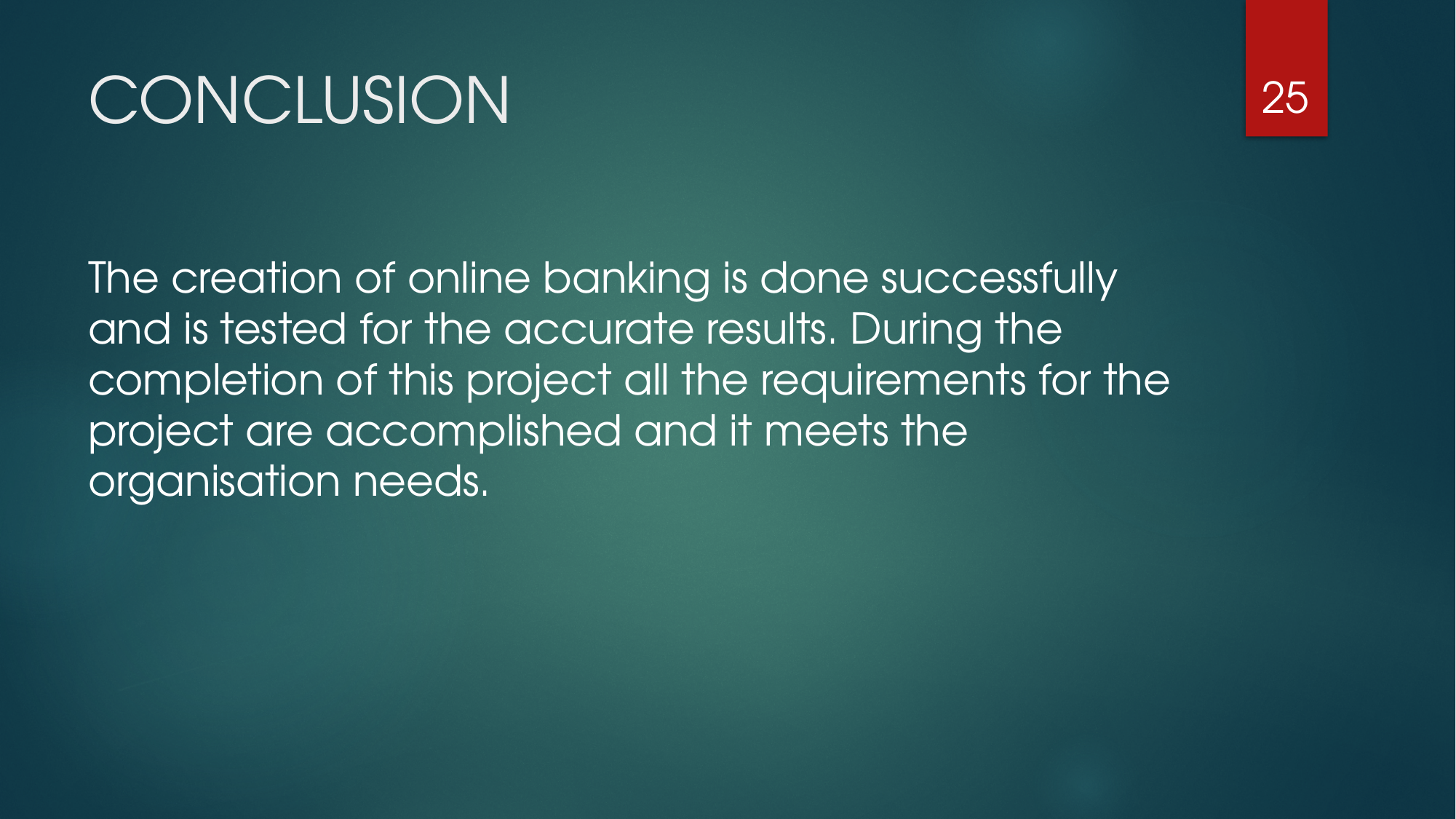

25
# CONCLUSION
The creation of online banking is done successfully and is tested for the accurate results. During the completion of this project all the requirements for the project are accomplished and it meets the organisation needs.